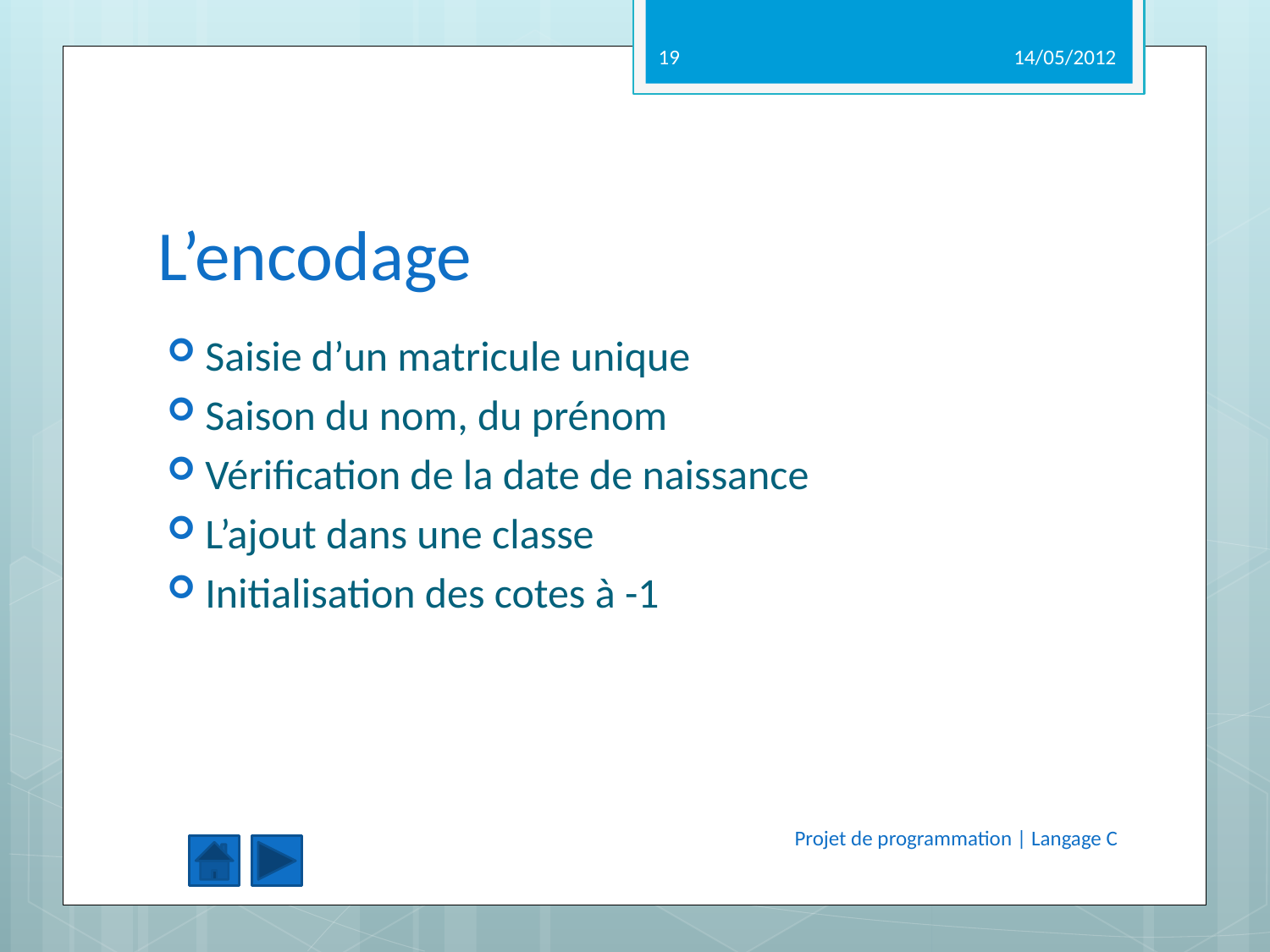

19
14/05/2012
# L’encodage
Saisie d’un matricule unique
Saison du nom, du prénom
Vérification de la date de naissance
L’ajout dans une classe
Initialisation des cotes à -1
Projet de programmation | Langage C